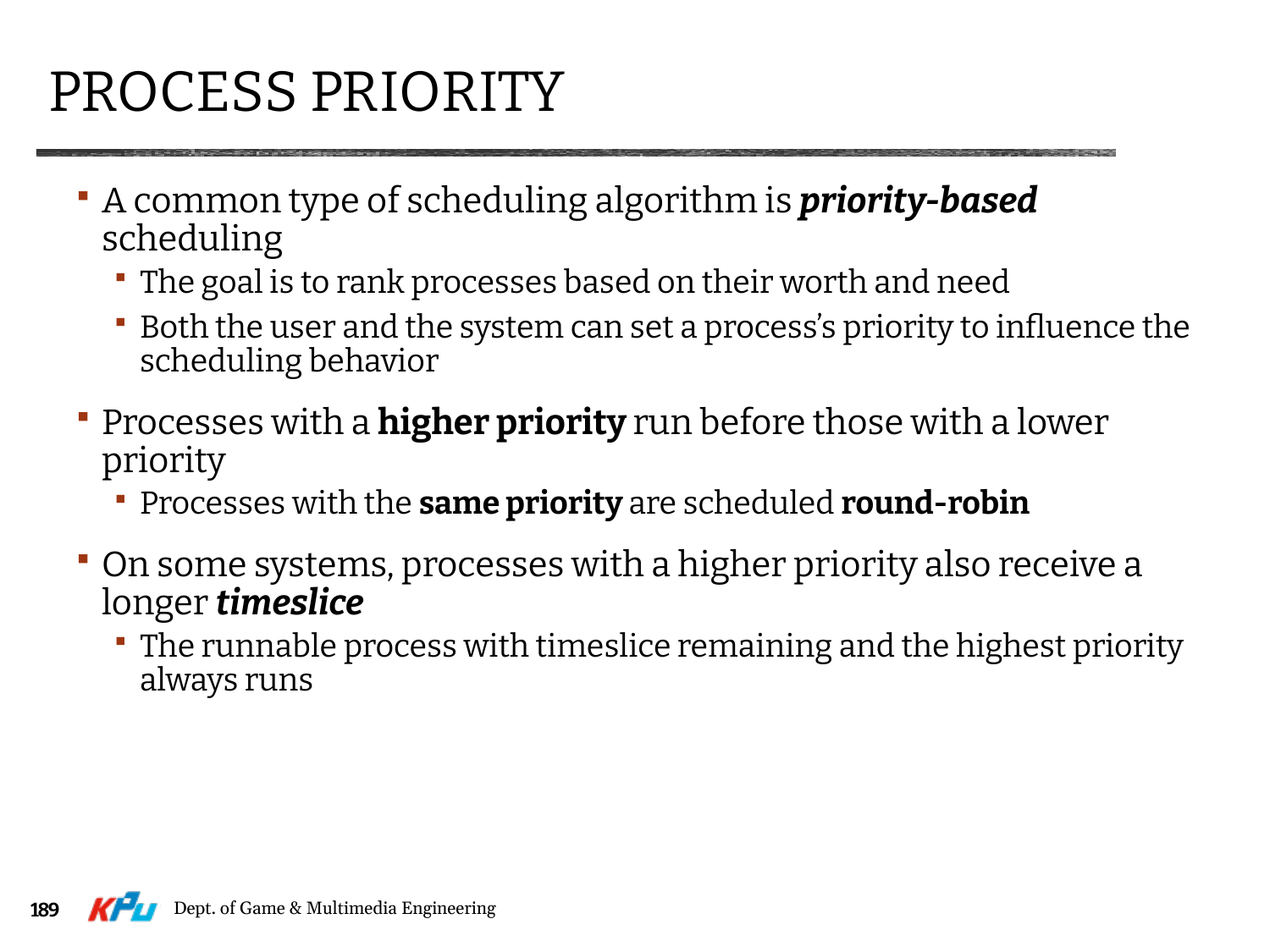

# Process Priority
A common type of scheduling algorithm is priority-based scheduling
The goal is to rank processes based on their worth and need
Both the user and the system can set a process’s priority to influence the scheduling behavior
Processes with a higher priority run before those with a lower priority
Processes with the same priority are scheduled round-robin
On some systems, processes with a higher priority also receive a longer timeslice
The runnable process with timeslice remaining and the highest priority always runs
Dept. of Game & Multimedia Engineering
189